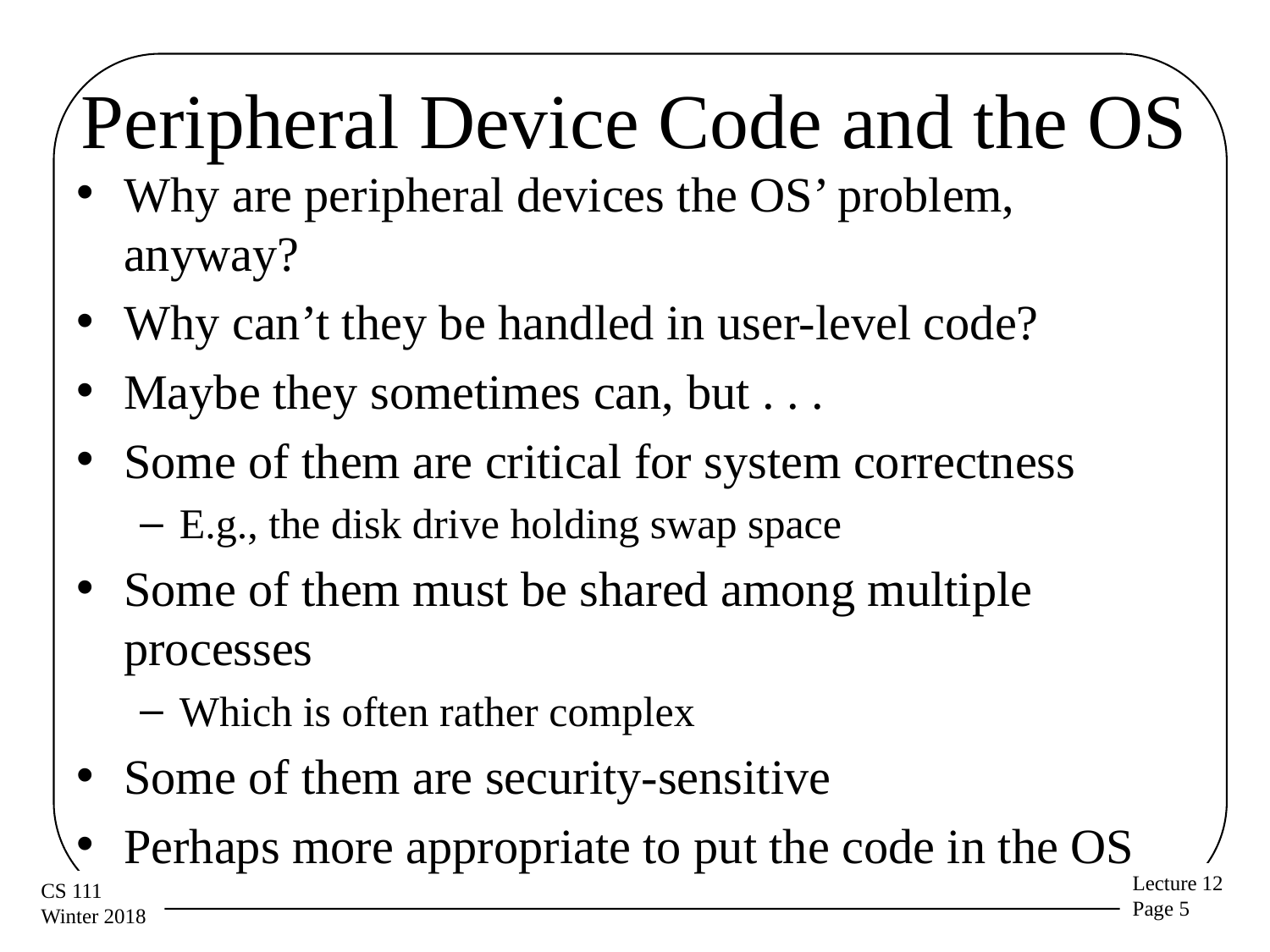

# Peripheral Device Code and the OS
Why are peripheral devices the OS’ problem, anyway?
Why can’t they be handled in user-level code?
Maybe they sometimes can, but . . .
Some of them are critical for system correctness
E.g., the disk drive holding swap space
Some of them must be shared among multiple processes
Which is often rather complex
Some of them are security-sensitive
Perhaps more appropriate to put the code in the OS